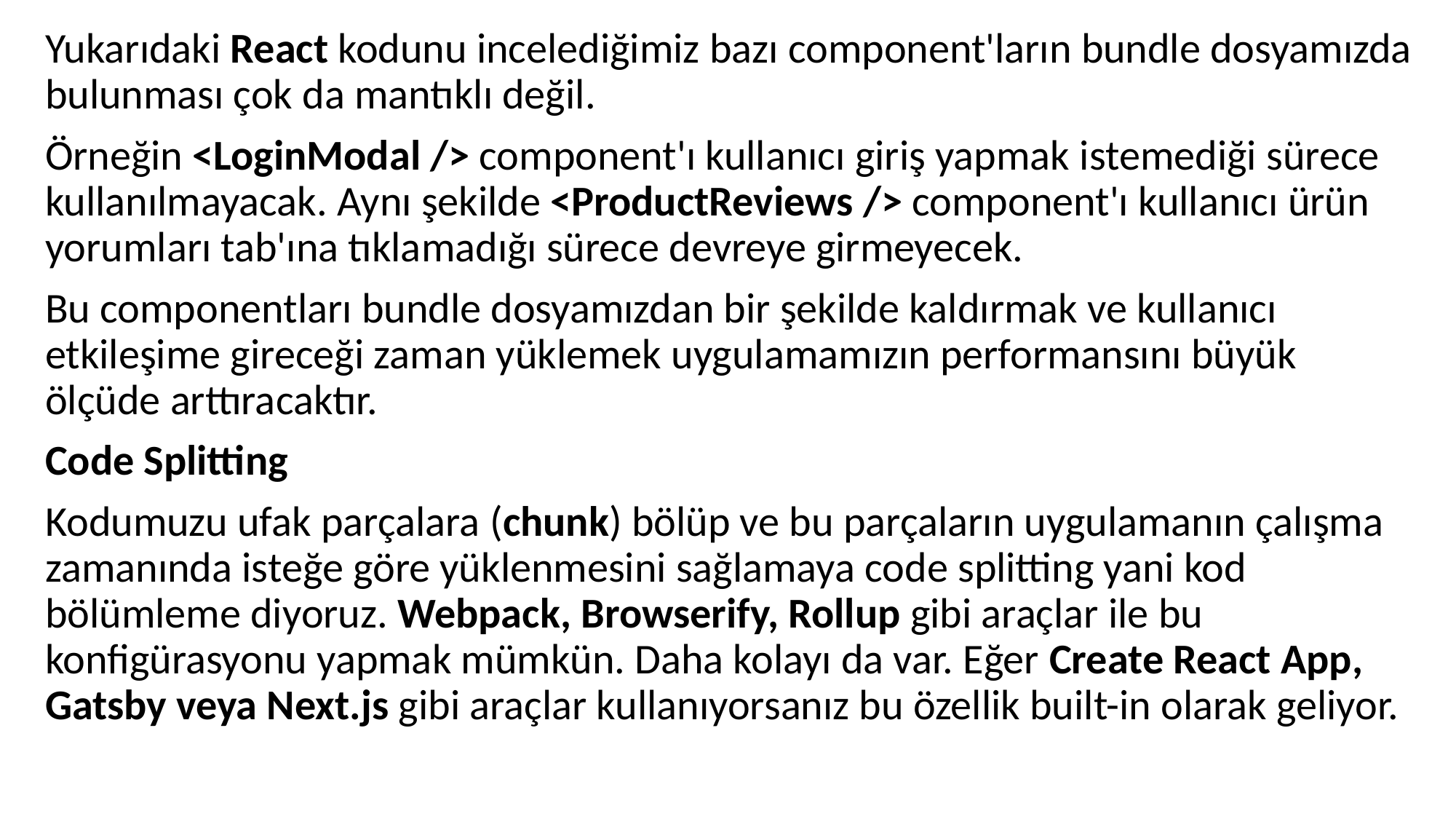

Yukarıdaki React kodunu incelediğimiz bazı component'ların bundle dosyamızda bulunması çok da mantıklı değil.
Örneğin <LoginModal /> component'ı kullanıcı giriş yapmak istemediği sürece kullanılmayacak. Aynı şekilde <ProductReviews /> component'ı kullanıcı ürün yorumları tab'ına tıklamadığı sürece devreye girmeyecek.
Bu componentları bundle dosyamızdan bir şekilde kaldırmak ve kullanıcı etkileşime gireceği zaman yüklemek uygulamamızın performansını büyük ölçüde arttıracaktır.
Code Splitting
Kodumuzu ufak parçalara (chunk) bölüp ve bu parçaların uygulamanın çalışma zamanında isteğe göre yüklenmesini sağlamaya code splitting yani kod bölümleme diyoruz. Webpack, Browserify, Rollup gibi araçlar ile bu konfigürasyonu yapmak mümkün. Daha kolayı da var. Eğer Create React App, Gatsby veya Next.js gibi araçlar kullanıyorsanız bu özellik built-in olarak geliyor.